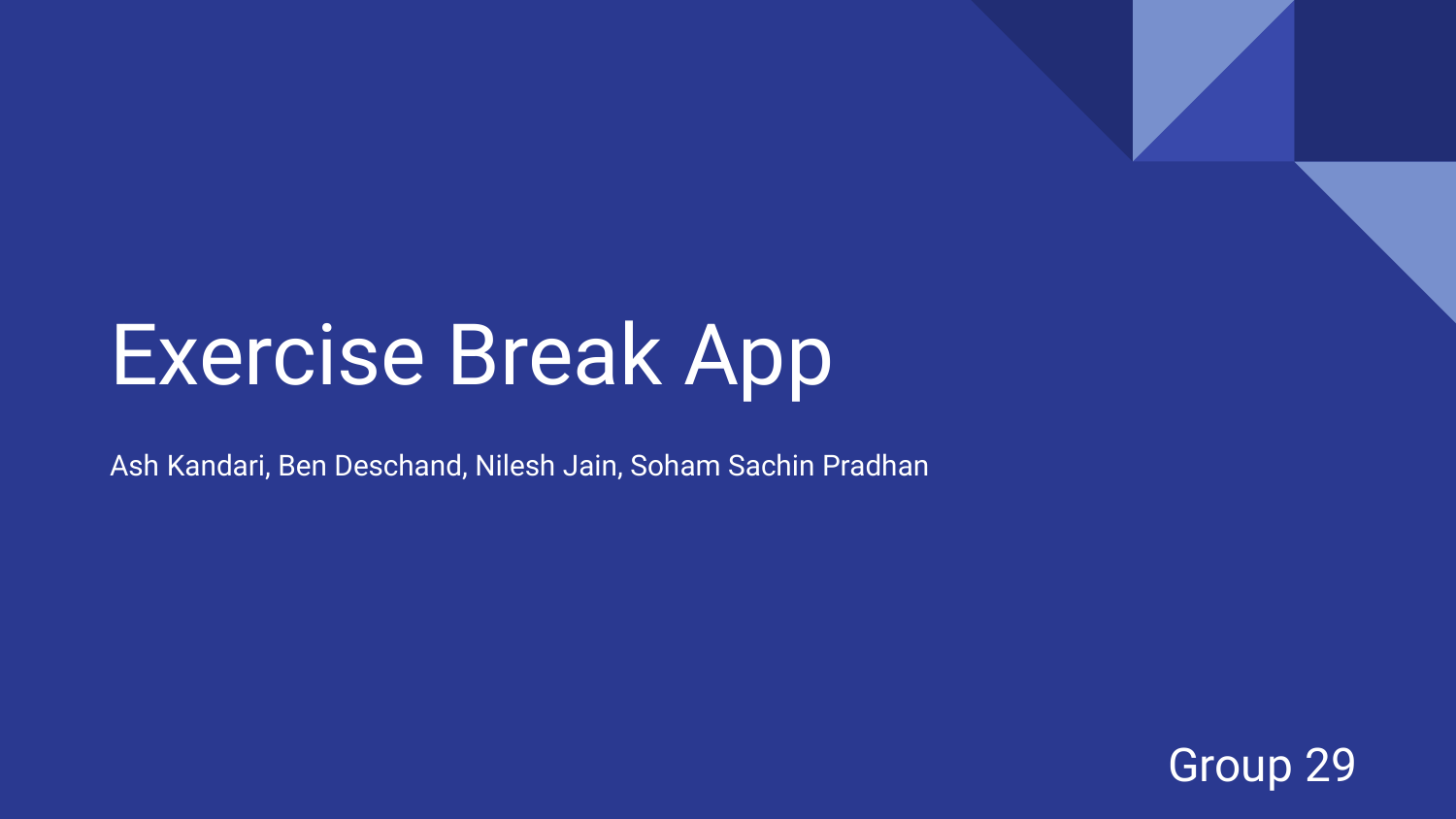

# Exercise Break App
Ash Kandari, Ben Deschand, Nilesh Jain, Soham Sachin Pradhan

Group 29